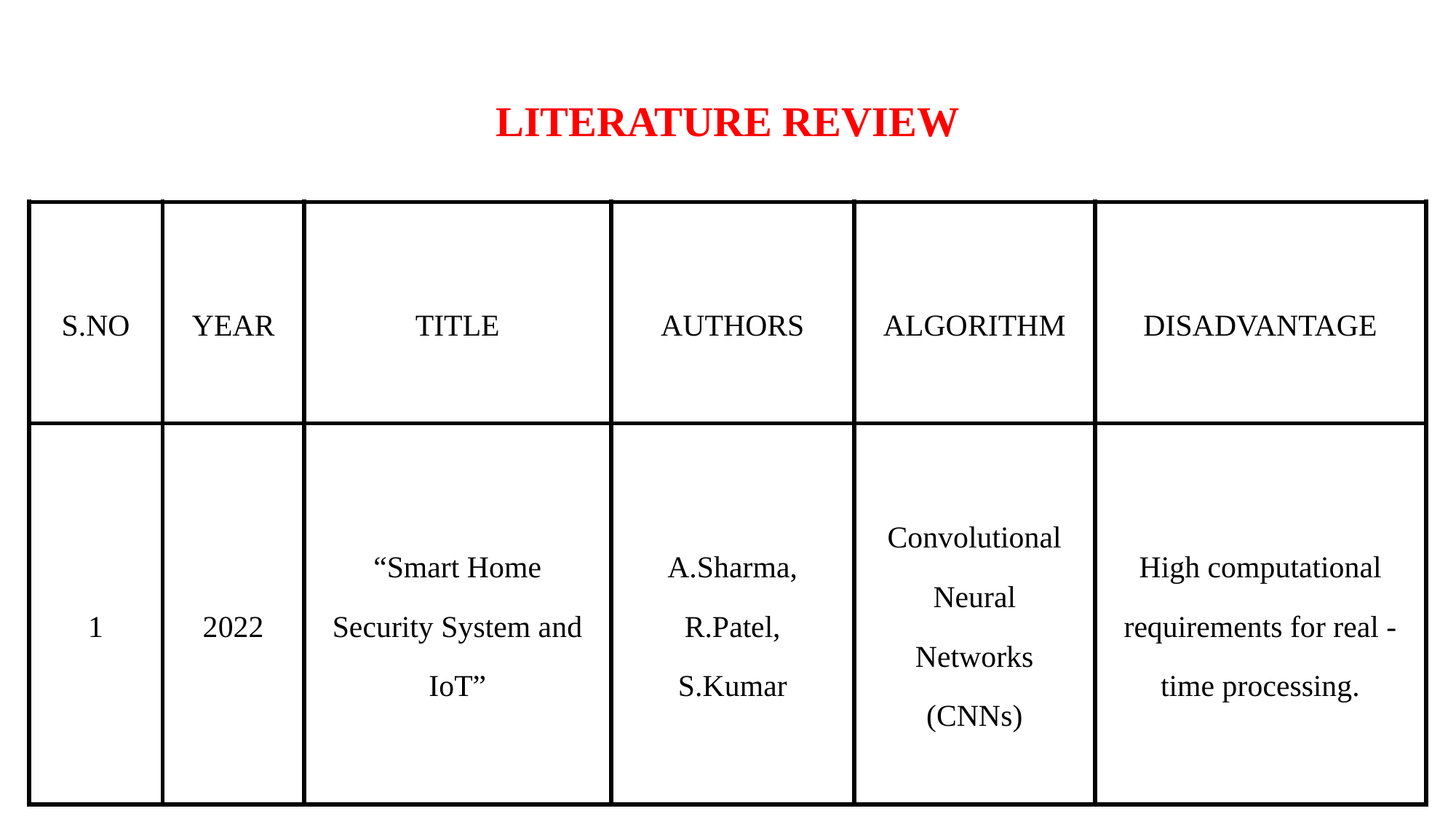

# LITERATURE REVIEW

| S.NO | YEAR | TITLE | AUTHORS | ALGORITHM | DISADVANTAGE |
| --- | --- | --- | --- | --- | --- |
| 1 | 2022 | “Smart Home Security System and IoT” | A.Sharma, R.Patel, S.Kumar | Convolutional Neural Networks (CNNs) | High computational requirements for real -time processing. |